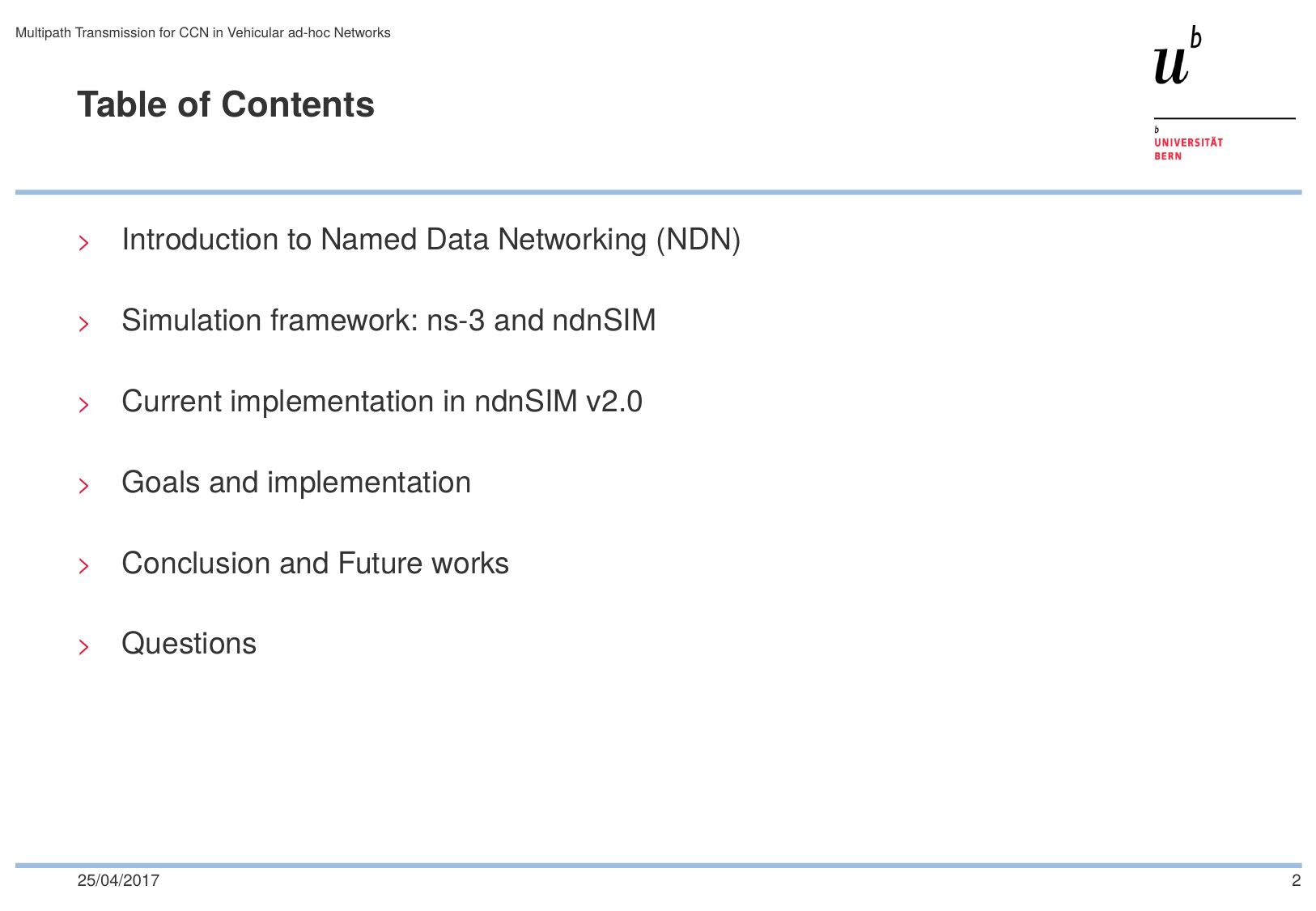

Multipath Transmission for CCN in Vehicular ad-hoc Networks
# Table of Contents
Introduction to Named Data Networking (NDN)

Simulation framework: ns-3 and ndnSIM

Current implementation in ndnSIM v2.0

Goals and implementation

Conclusion and Future works

Questions

25/04/2017
2